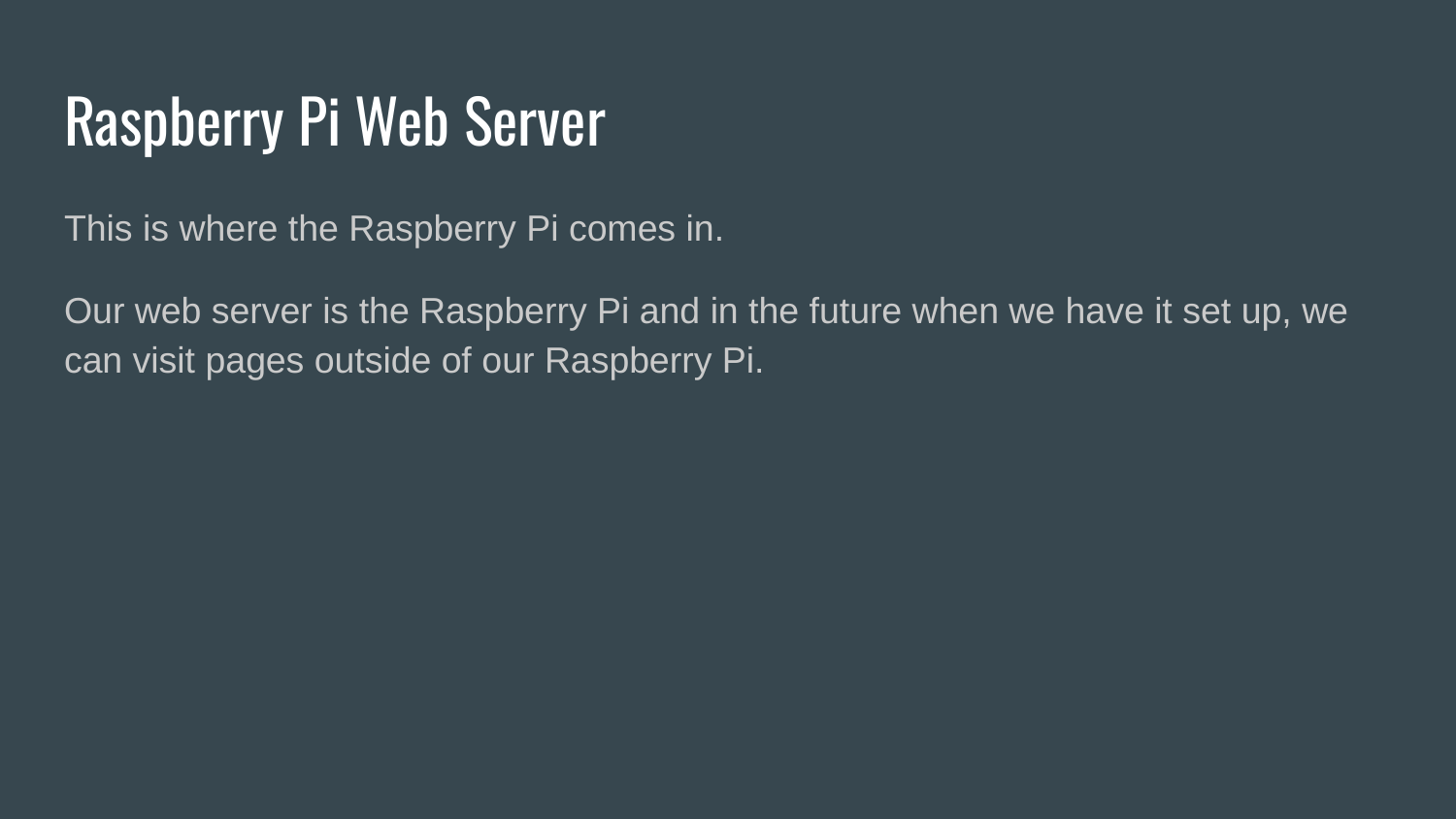

# Raspberry Pi Web Server
This is where the Raspberry Pi comes in.
Our web server is the Raspberry Pi and in the future when we have it set up, we can visit pages outside of our Raspberry Pi.